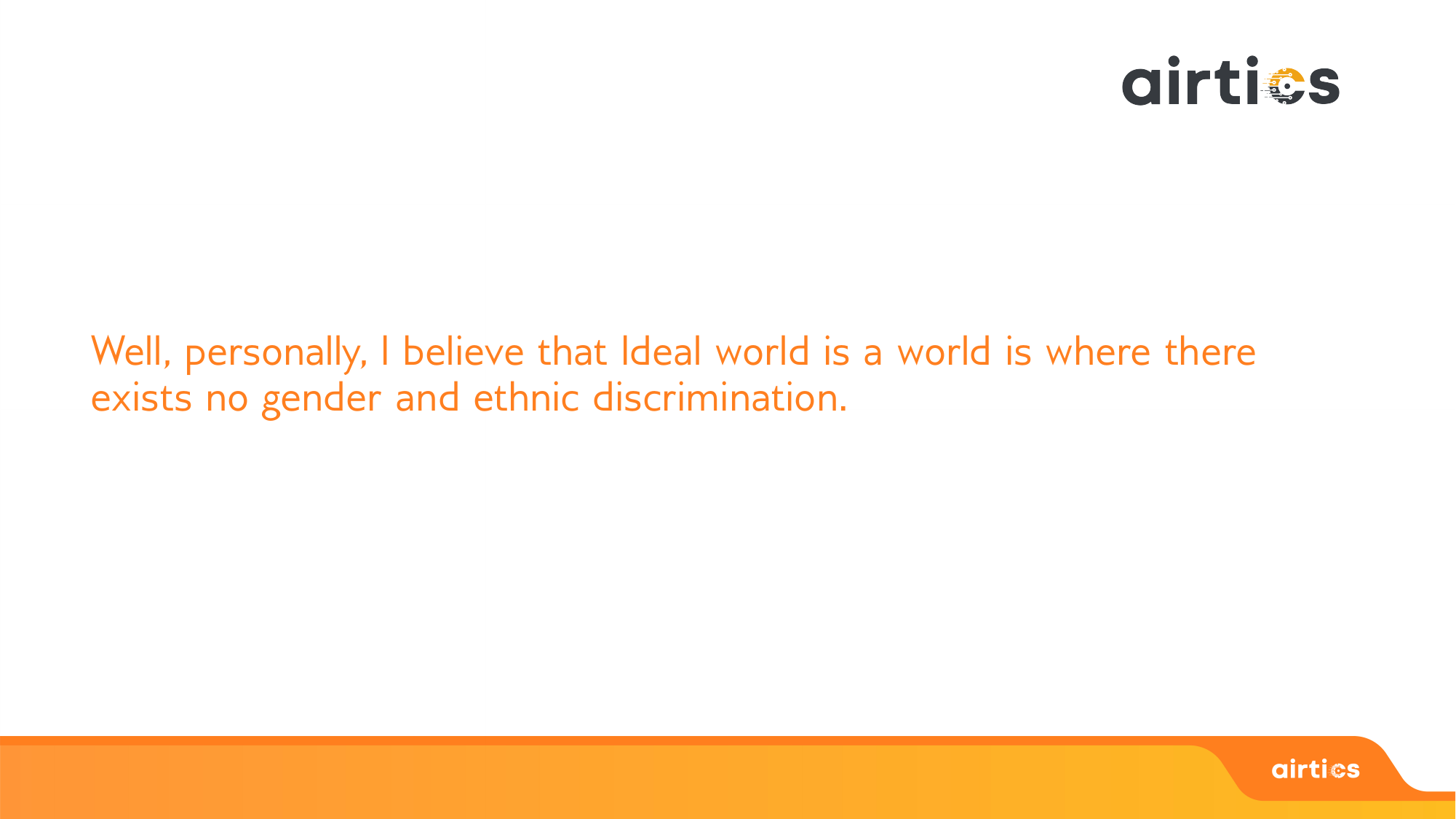

Well, personally, I believe that Ideal world is a world is where there exists no gender and ethnic discrimination.